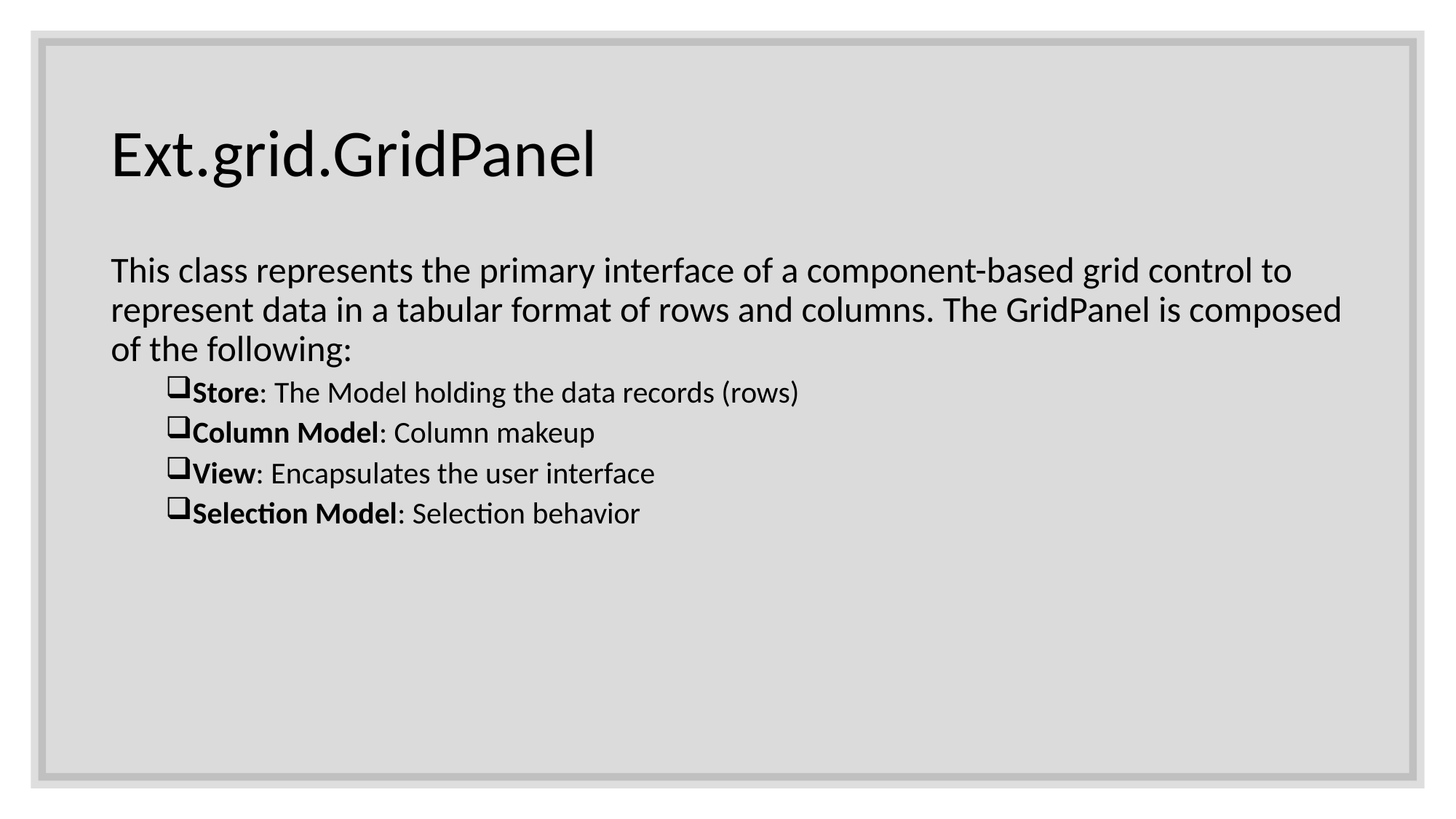

# Ext.grid.GridPanel
This class represents the primary interface of a component-based grid control to represent data in a tabular format of rows and columns. The GridPanel is composed of the following:
Store: The Model holding the data records (rows)
Column Model: Column makeup
View: Encapsulates the user interface
Selection Model: Selection behavior